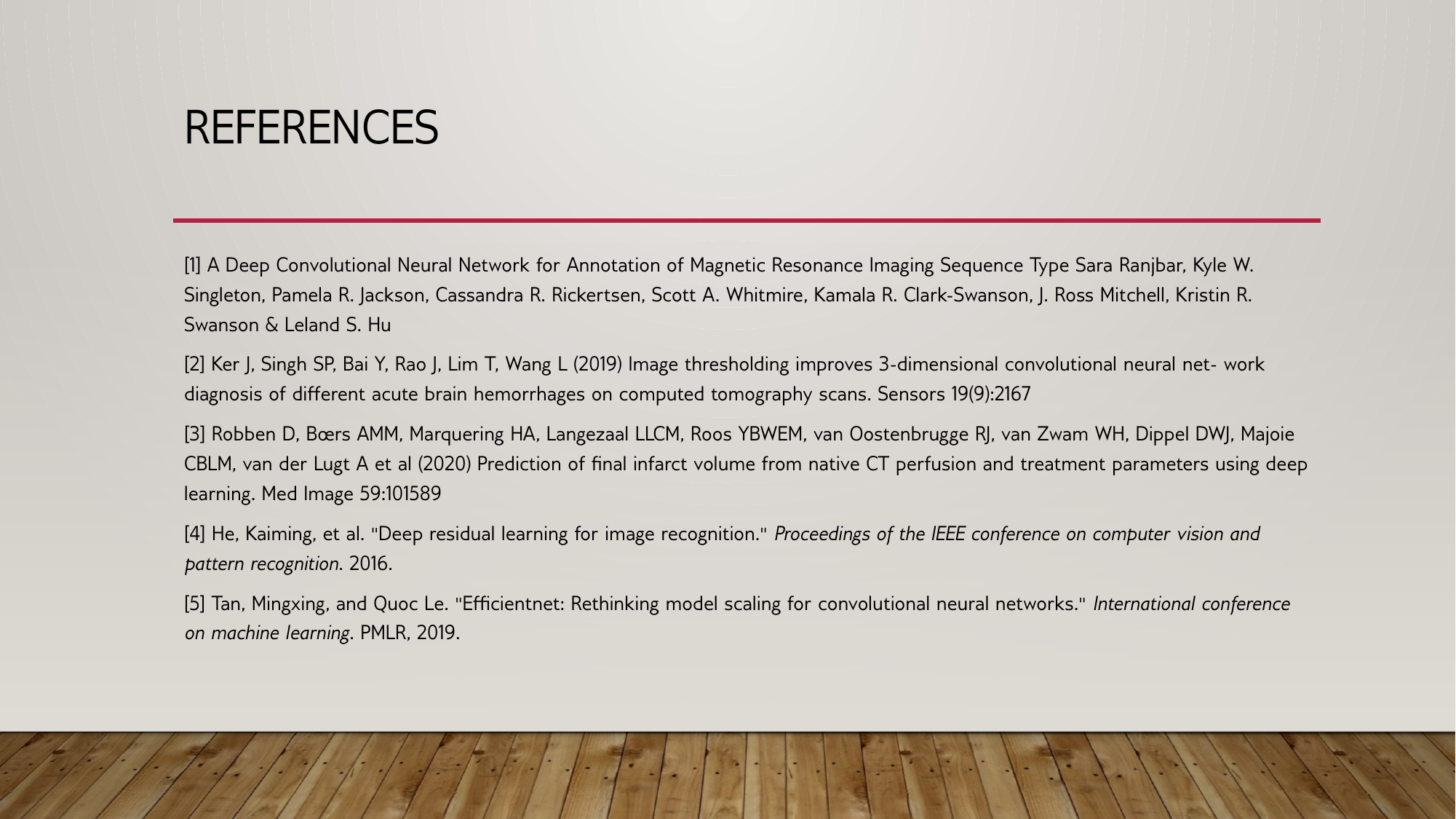

# References
[1] A Deep Convolutional Neural Network for Annotation of Magnetic Resonance Imaging Sequence Type Sara Ranjbar, Kyle W. Singleton, Pamela R. Jackson, Cassandra R. Rickertsen, Scott A. Whitmire, Kamala R. Clark-Swanson, J. Ross Mitchell, Kristin R. Swanson & Leland S. Hu
[2] Ker J, Singh SP, Bai Y, Rao J, Lim T, Wang L (2019) Image thresholding improves 3-dimensional convolutional neural net- work diagnosis of different acute brain hemorrhages on computed tomography scans. Sensors 19(9):2167
[3] Robben D, Boers AMM, Marquering HA, Langezaal LLCM, Roos YBWEM, van Oostenbrugge RJ, van Zwam WH, Dippel DWJ, Majoie CBLM, van der Lugt A et al (2020) Prediction of final infarct volume from native CT perfusion and treatment parameters using deep learning. Med Image 59:101589
[4] He, Kaiming, et al. "Deep residual learning for image recognition." Proceedings of the IEEE conference on computer vision and pattern recognition. 2016.
[5] Tan, Mingxing, and Quoc Le. "Efficientnet: Rethinking model scaling for convolutional neural networks." International conference on machine learning. PMLR, 2019.